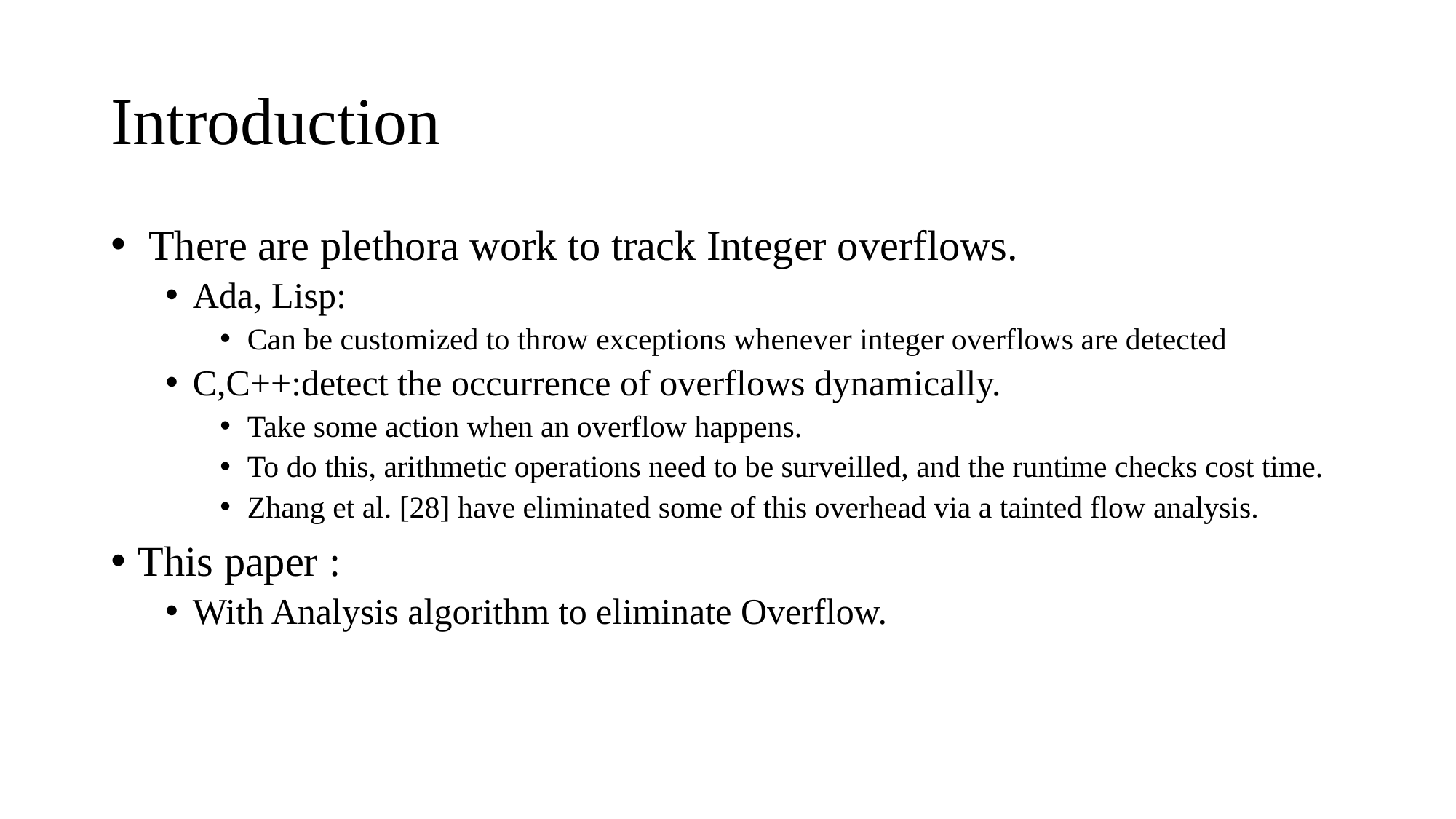

# Introduction
 There are plethora work to track Integer overflows.
Ada, Lisp:
Can be customized to throw exceptions whenever integer overflows are detected
C,C++:detect the occurrence of overflows dynamically.
Take some action when an overflow happens.
To do this, arithmetic operations need to be surveilled, and the runtime checks cost time.
Zhang et al. [28] have eliminated some of this overhead via a tainted flow analysis.
This paper :
With Analysis algorithm to eliminate Overflow.